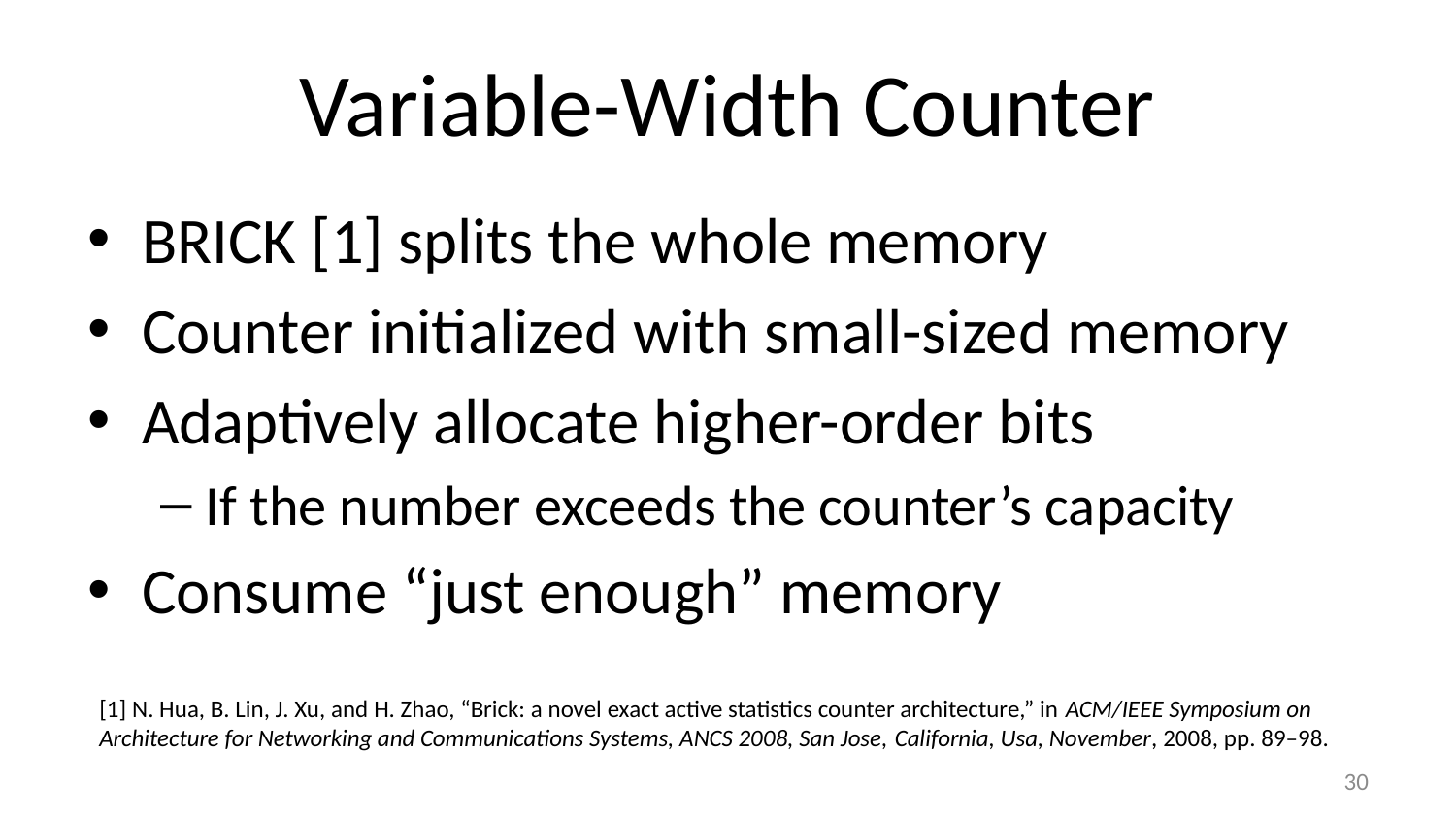

# Variable-Width Counter
BRICK [1] splits the whole memory
Counter initialized with small-sized memory
Adaptively allocate higher-order bits
If the number exceeds the counter’s capacity
Consume “just enough” memory
[1] N. Hua, B. Lin, J. Xu, and H. Zhao, “Brick: a novel exact active statistics counter architecture,” in ACM/IEEE Symposium on Architecture for Networking and Communications Systems, ANCS 2008, San Jose, California, Usa, November, 2008, pp. 89–98.
30